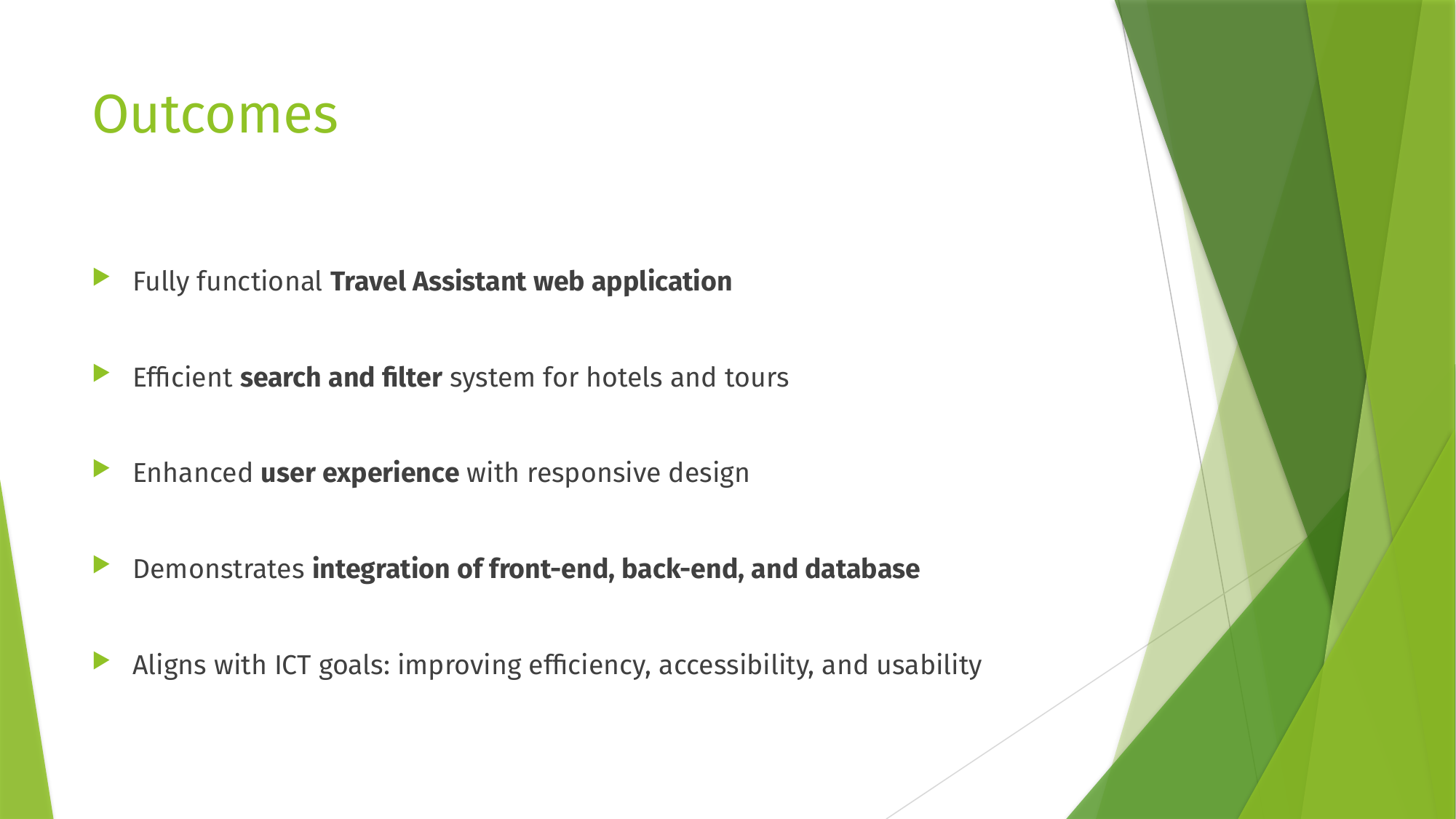

# Outcomes
Fully functional Travel Assistant web application

Efficient search and filter system for hotels and tours

Enhanced user experience with responsive design

Demonstrates integration of front-end, back-end, and database

Aligns with ICT goals: improving efficiency, accessibility, and usability